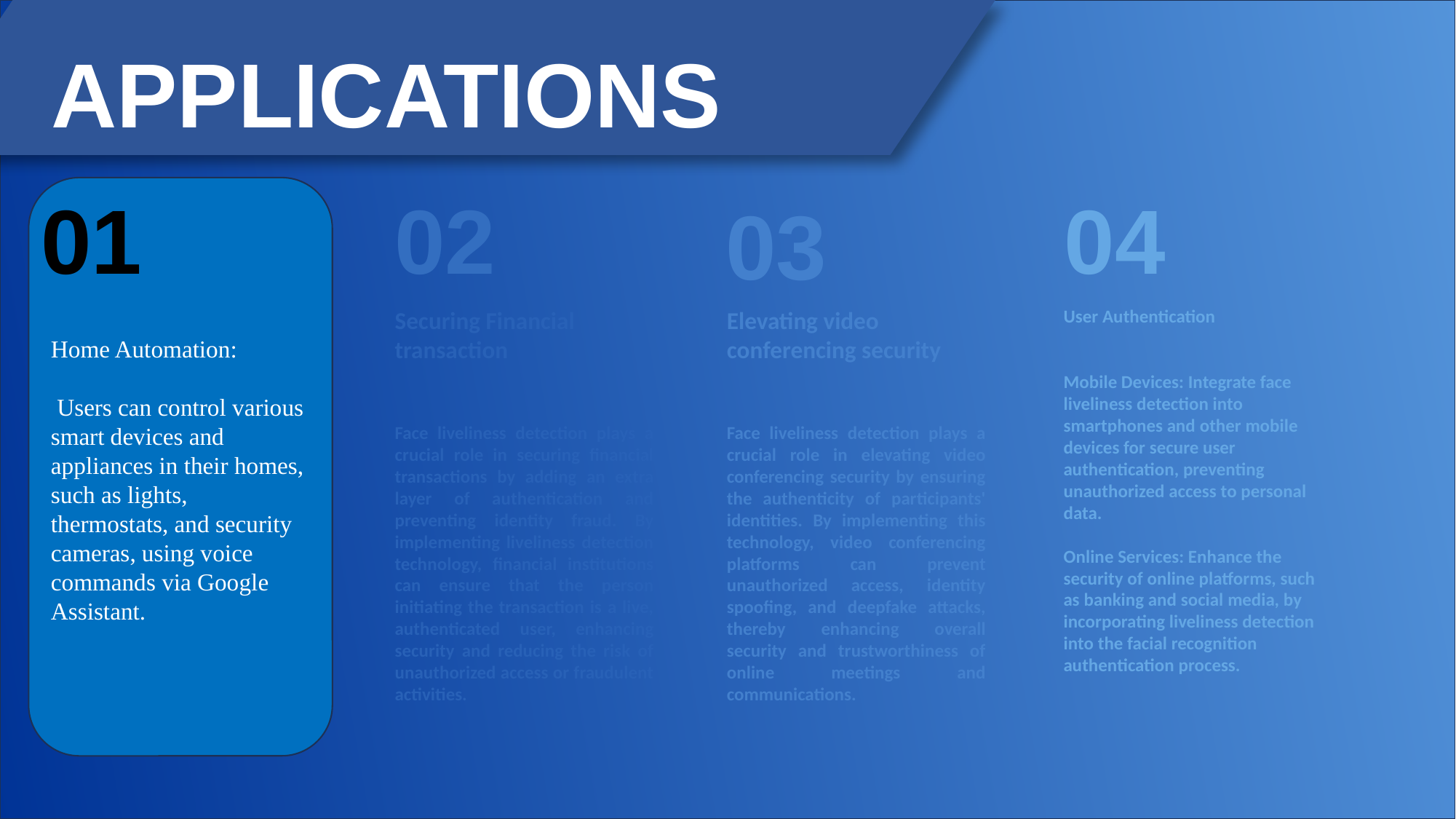

APPLICATIONS

04

User Authentication

Mobile Devices: Integrate face liveliness detection into smartphones and other mobile devices for secure user authentication, preventing unauthorized access to personal data.

Online Services: Enhance the security of online platforms, such as banking and social media, by incorporating liveliness detection into the facial recognition authentication process.
01

Home Automation:

 Users can control various smart devices and appliances in their homes, such as lights, thermostats, and security cameras, using voice commands via Google Assistant.
02

Securing Financial transaction

Face liveliness detection plays a crucial role in securing financial transactions by adding an extra layer of authentication and preventing identity fraud. By implementing liveliness detection technology, financial institutions can ensure that the person initiating the transaction is a live, authenticated user, enhancing security and reducing the risk of unauthorized access or fraudulent activities.
03

Elevating video conferencing security

Face liveliness detection plays a crucial role in elevating video conferencing security by ensuring the authenticity of participants' identities. By implementing this technology, video conferencing platforms can prevent unauthorized access, identity spoofing, and deepfake attacks, thereby enhancing overall security and trustworthiness of online meetings and communications.